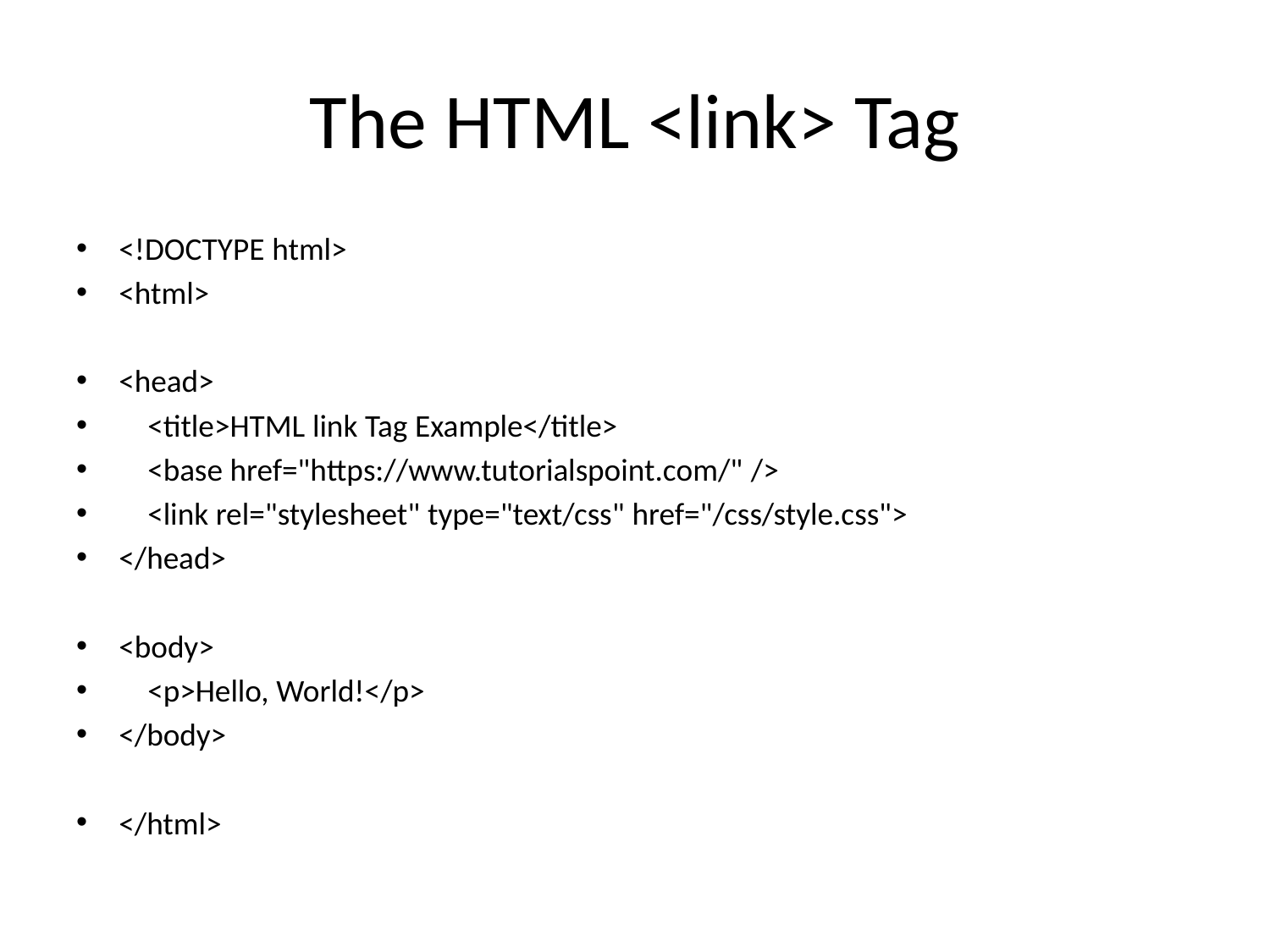

# The HTML <link> Tag
<!DOCTYPE html>
<html>

<head>
    <title>HTML link Tag Example</title>
    <base href="https://www.tutorialspoint.com/" />
    <link rel="stylesheet" type="text/css" href="/css/style.css">
</head>

<body>
    <p>Hello, World!</p>
</body>

</html>